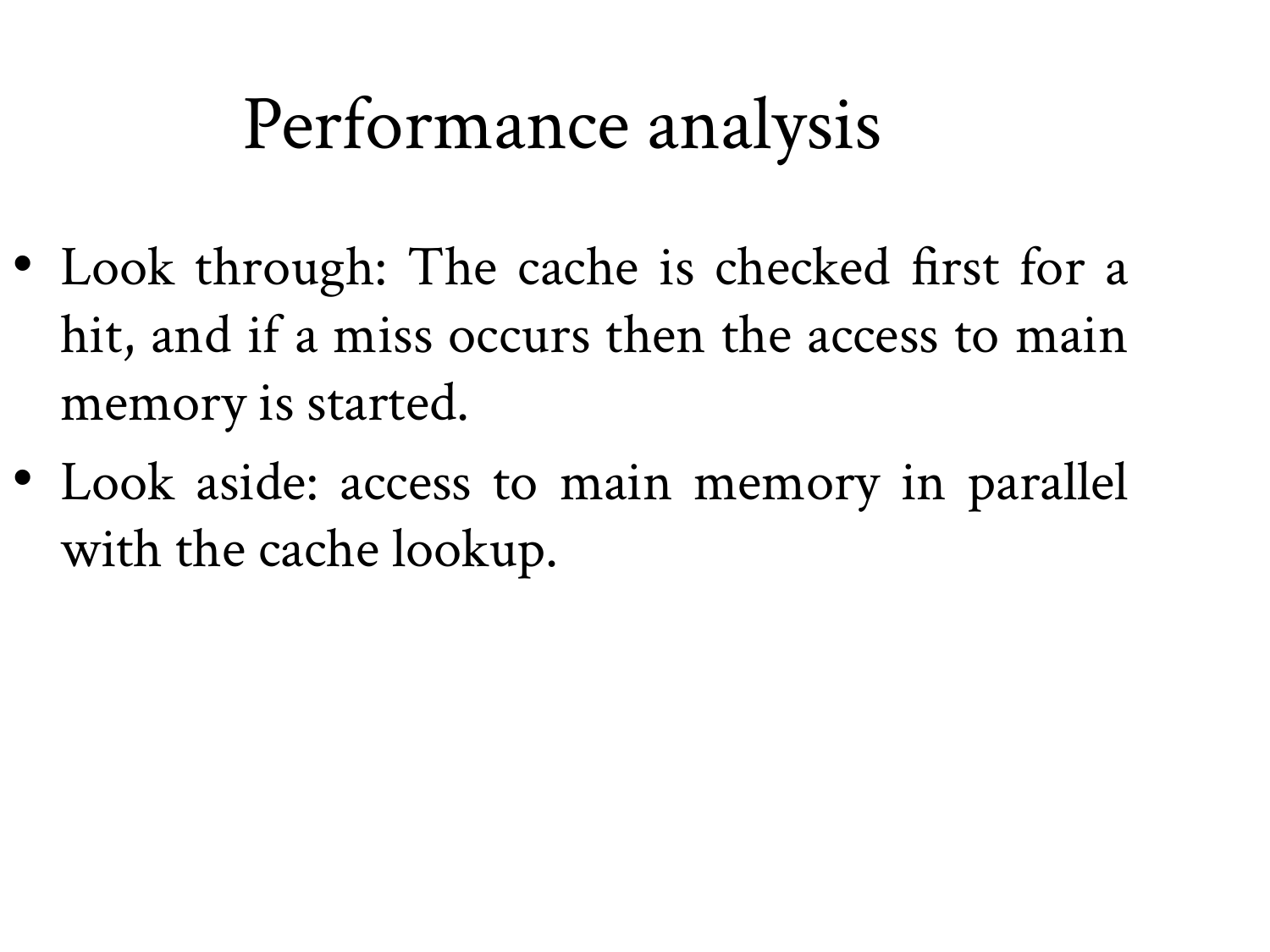

Performance analysis
Look through: The cache is checked first for a hit, and if a miss occurs then the access to main memory is started.
Look aside: access to main memory in parallel with the cache lookup.